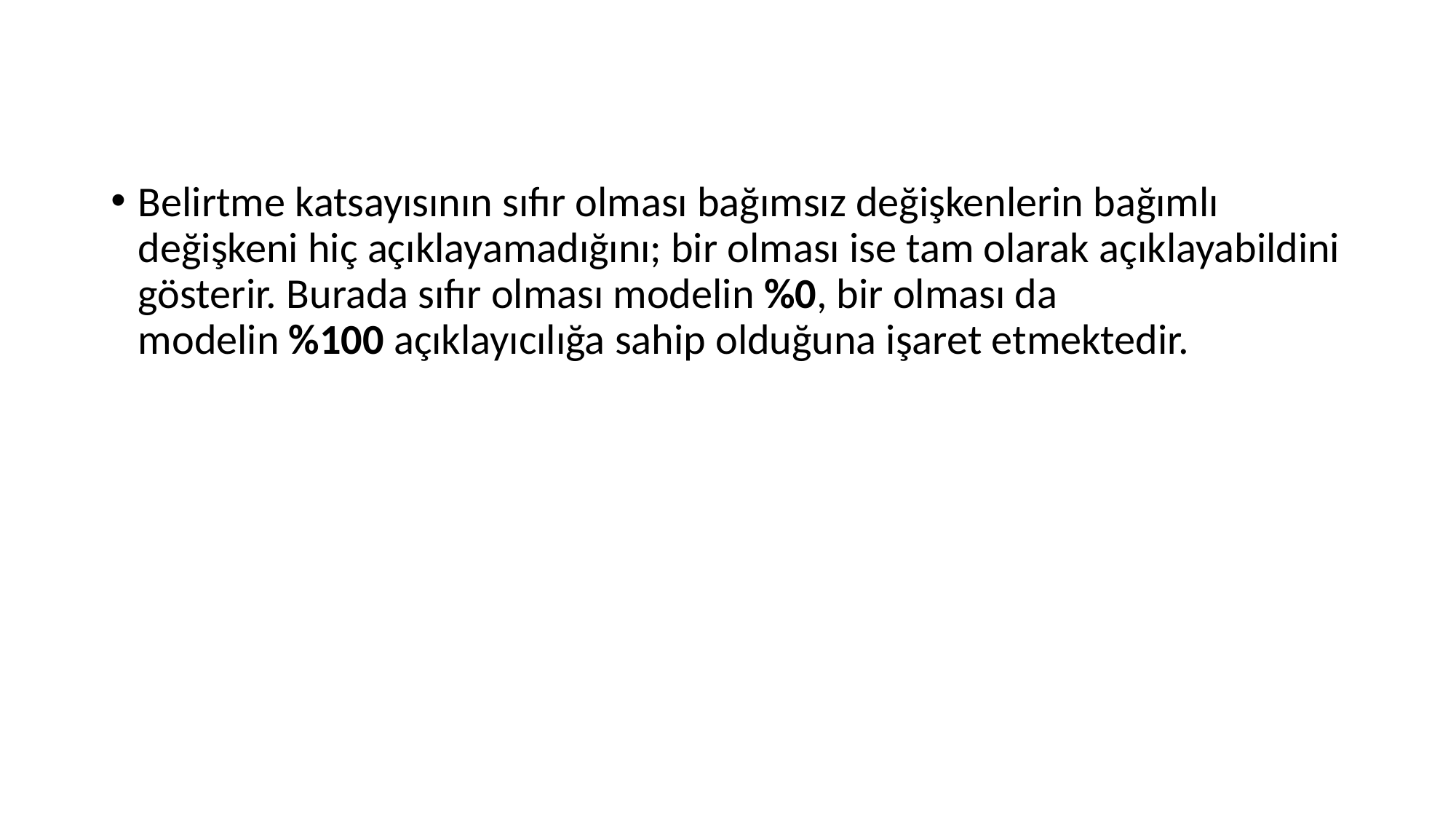

Belirtme katsayısının sıfır olması bağımsız değişkenlerin bağımlı değişkeni hiç açıklayamadığını; bir olması ise tam olarak açıklayabildini gösterir. Burada sıfır olması modelin %0, bir olması da modelin %100 açıklayıcılığa sahip olduğuna işaret etmektedir.